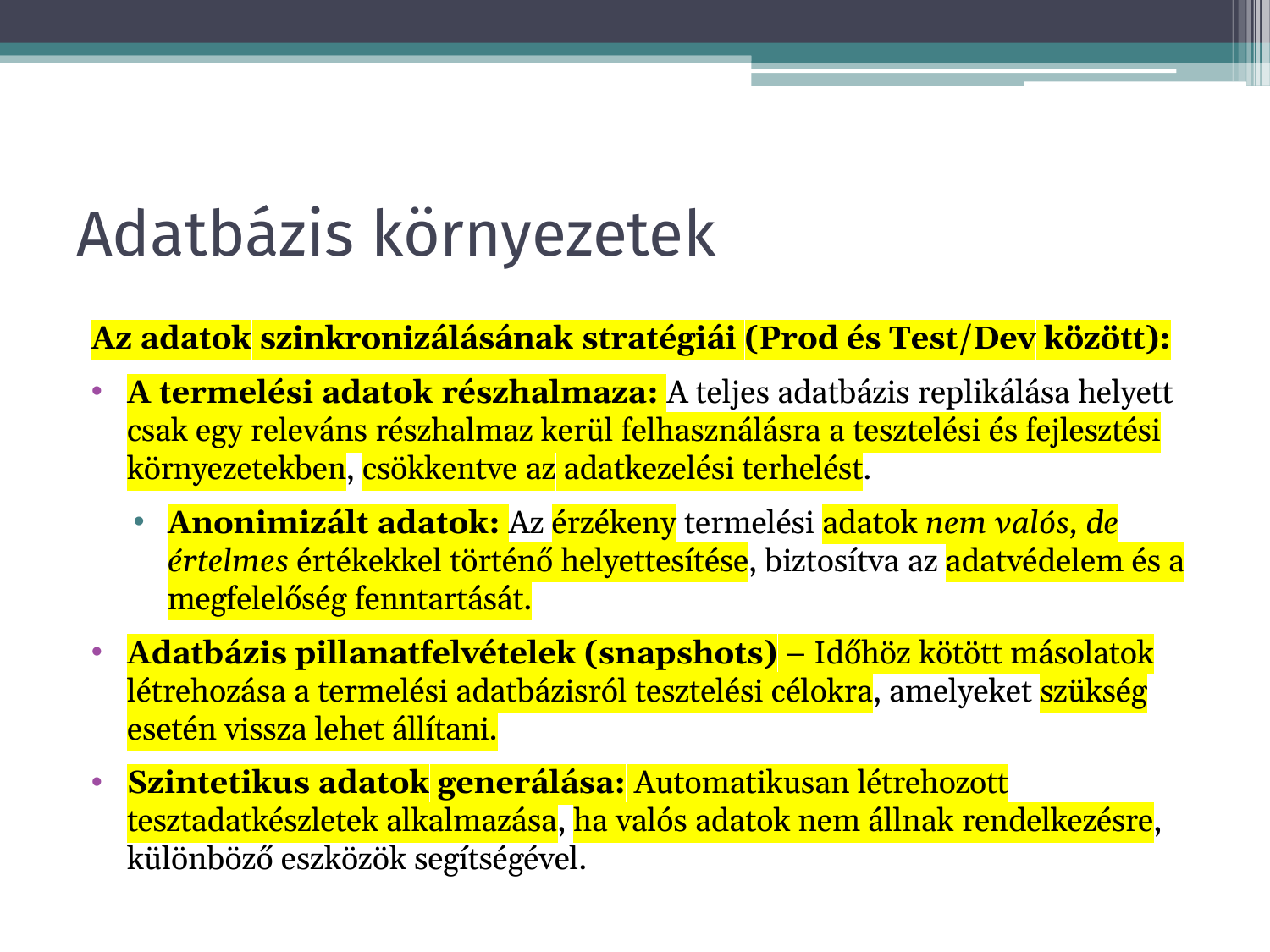

# Adatbázis környezetek
Az adatok szinkronizálásának stratégiái (Prod és Test/Dev között):
A termelési adatok részhalmaza: A teljes adatbázis replikálása helyett csak egy releváns részhalmaz kerül felhasználásra a tesztelési és fejlesztési környezetekben, csökkentve az adatkezelési terhelést.
Anonimizált adatok: Az érzékeny termelési adatok nem valós, de értelmes értékekkel történő helyettesítése, biztosítva az adatvédelem és a megfelelőség fenntartását.
Adatbázis pillanatfelvételek (snapshots) – Időhöz kötött másolatok létrehozása a termelési adatbázisról tesztelési célokra, amelyeket szükség esetén vissza lehet állítani.
Szintetikus adatok generálása: Automatikusan létrehozott tesztadatkészletek alkalmazása, ha valós adatok nem állnak rendelkezésre, különböző eszközök segítségével.